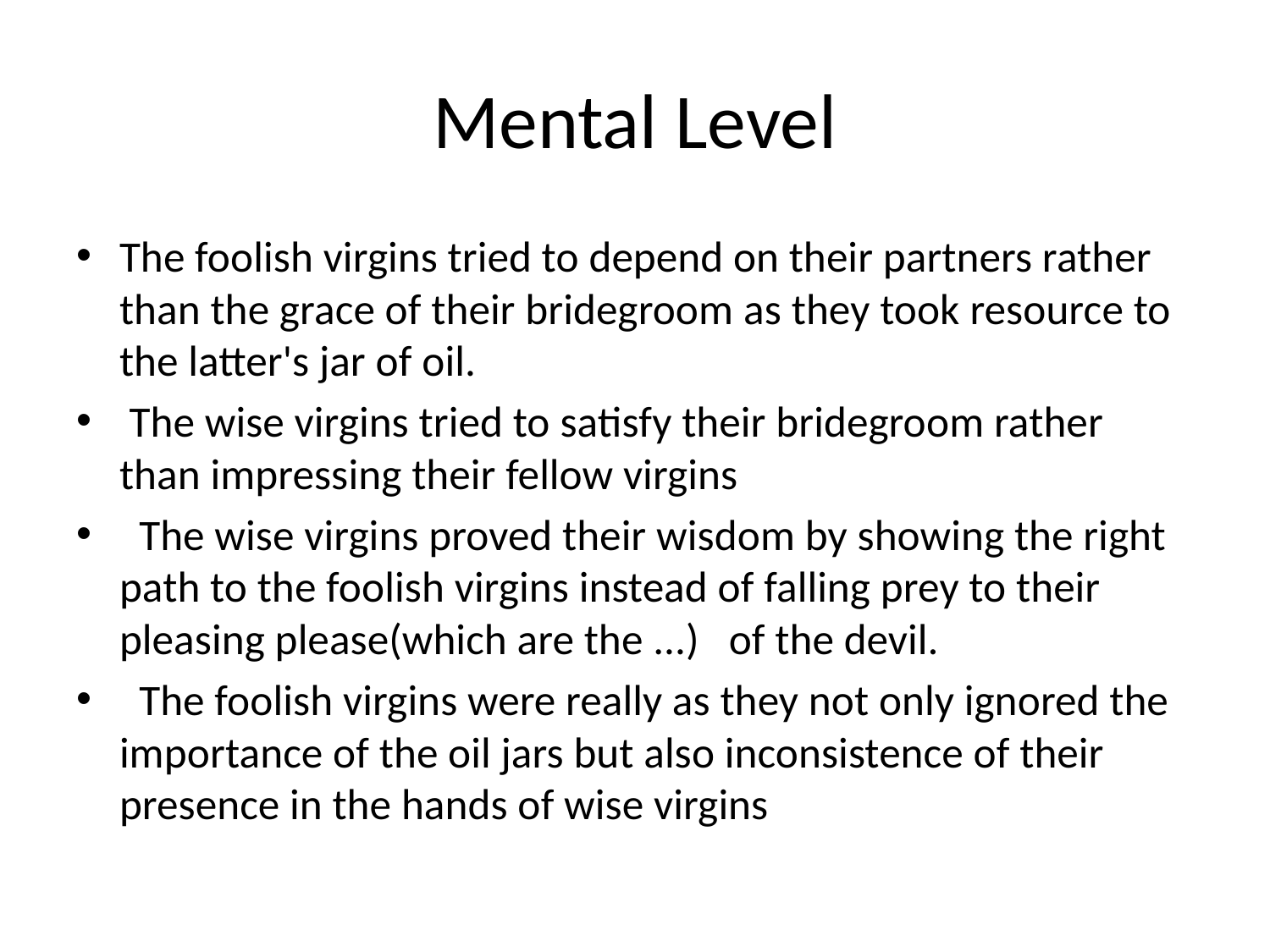

# Mental Level
The foolish virgins tried to depend on their partners rather than the grace of their bridegroom as they took resource to the latter's jar of oil.
 The wise virgins tried to satisfy their bridegroom rather than impressing their fellow virgins
  The wise virgins proved their wisdom by showing the right path to the foolish virgins instead of falling prey to their pleasing please(which are the ...)   of the devil.
  The foolish virgins were really as they not only ignored the importance of the oil jars but also inconsistence of their presence in the hands of wise virgins